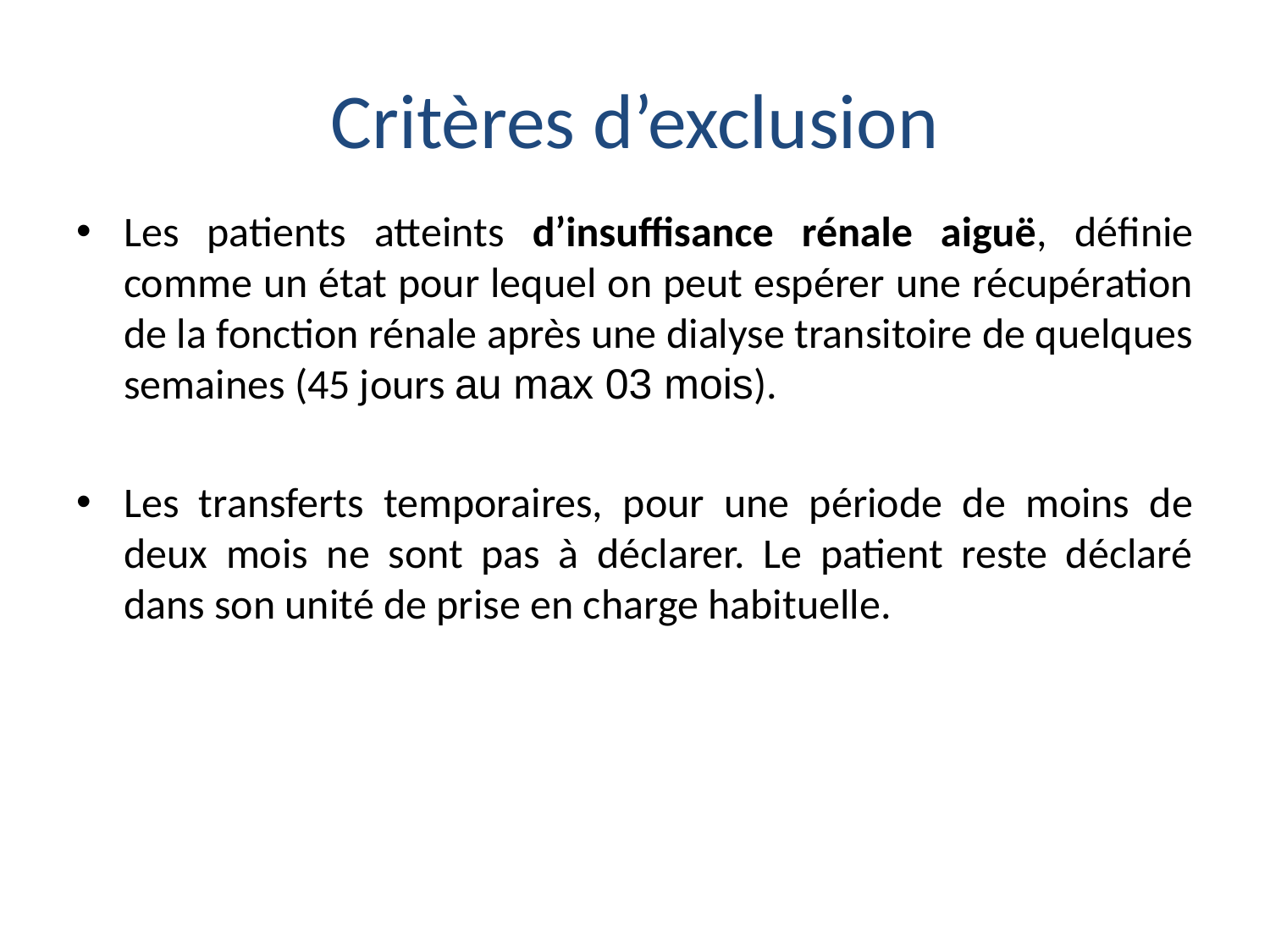

# Critères d’exclusion
Les patients atteints d’insuffisance rénale aiguë, définie comme un état pour lequel on peut espérer une récupération de la fonction rénale après une dialyse transitoire de quelques semaines (45 jours au max 03 mois).

Les transferts temporaires, pour une période de moins de deux mois ne sont pas à déclarer. Le patient reste déclaré dans son unité de prise en charge habituelle.